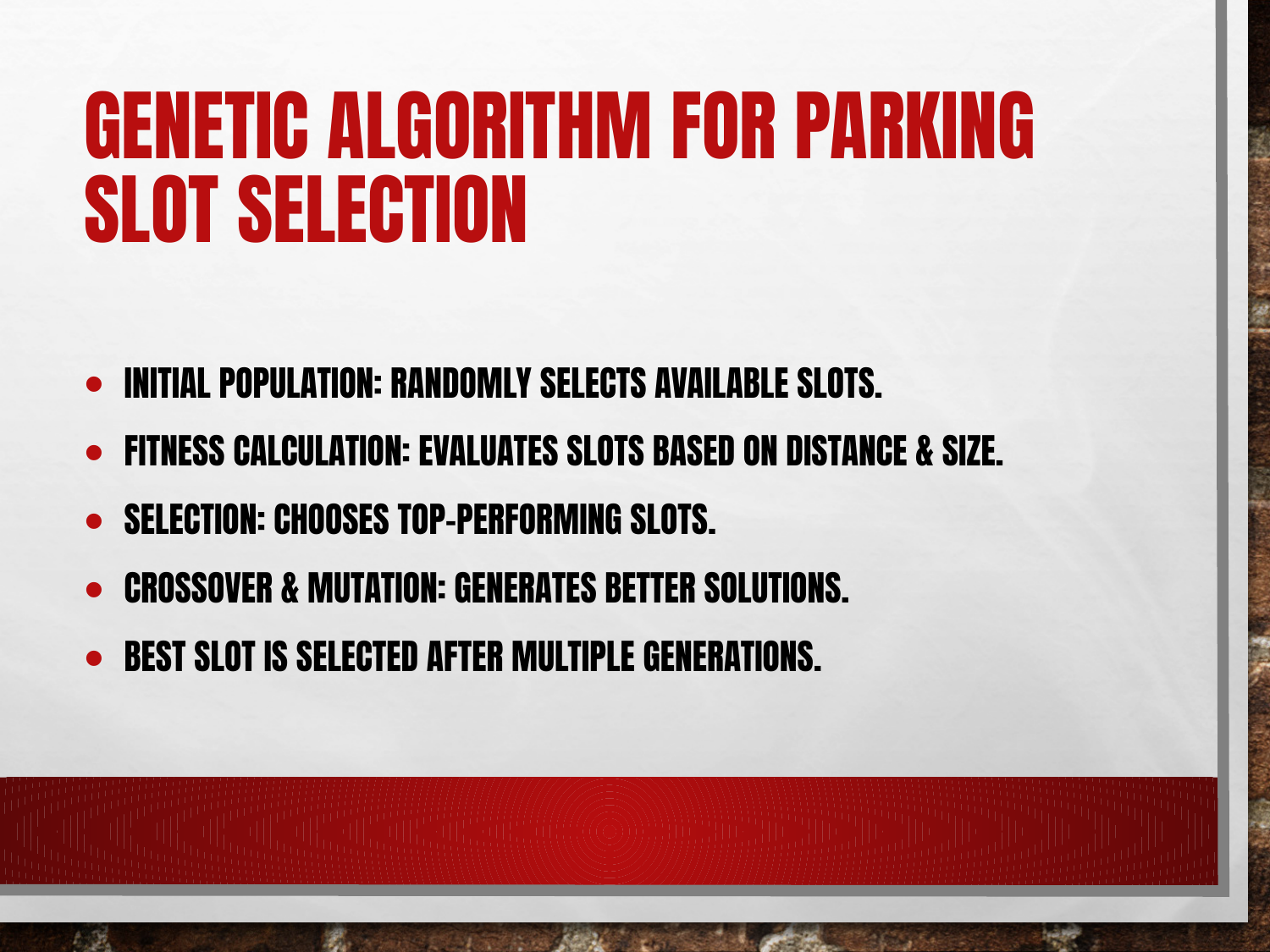

# Genetic Algorithm for Parking Slot Selection
 Initial Population: Randomly selects available slots.
 Fitness Calculation: Evaluates slots based on distance & size.
 Selection: Chooses top-performing slots.
 Crossover & Mutation: Generates better solutions.
 Best slot is selected after multiple generations.